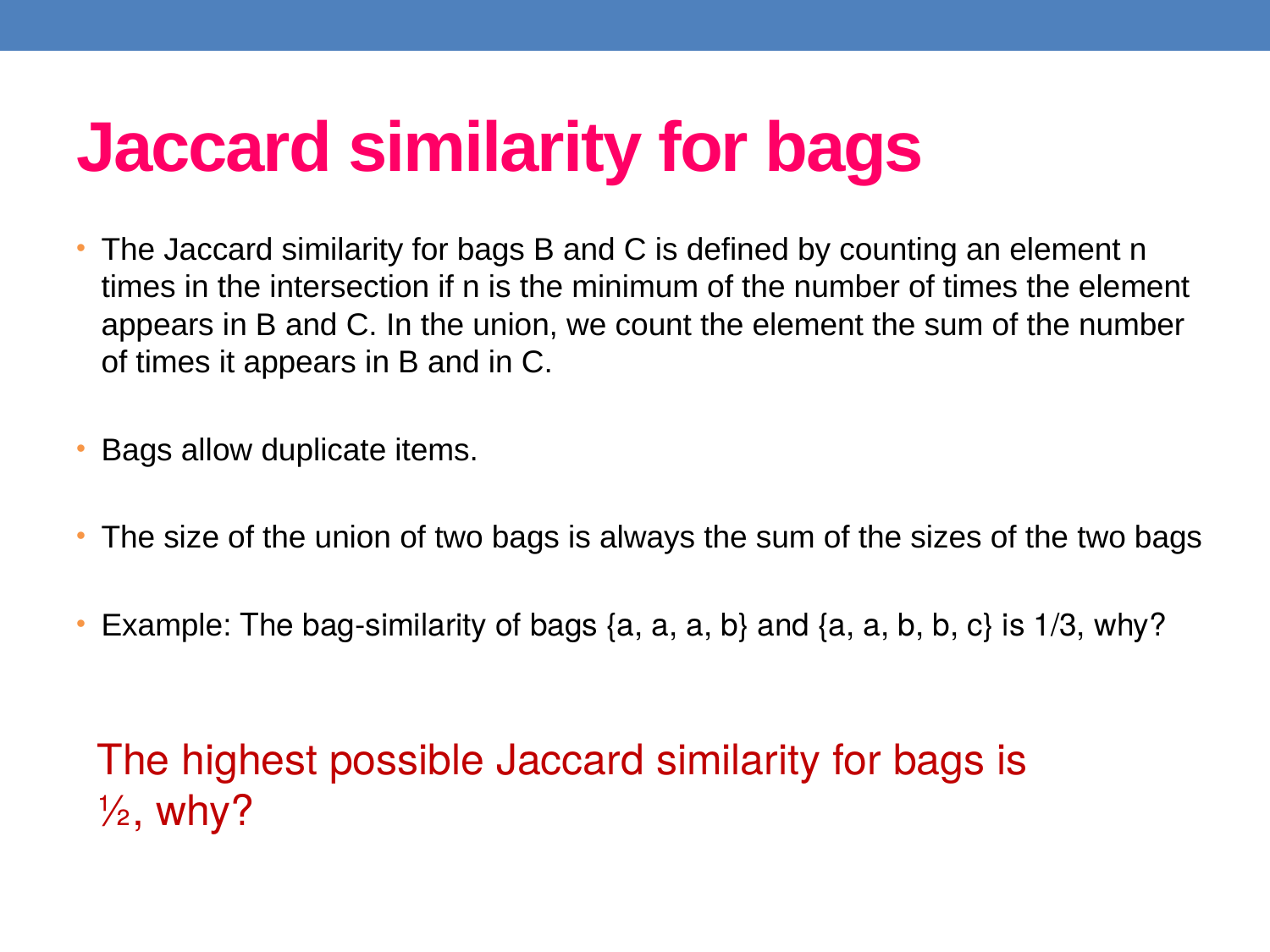

# Jaccard similarity for bags
The Jaccard similarity for bags B and C is defined by counting an element n times in the intersection if n is the minimum of the number of times the element appears in B and C. In the union, we count the element the sum of the number of times it appears in B and in C.

Bags allow duplicate items.

The size of the union of two bags is always the sum of the sizes of the two bags

Example: The bag-similarity of bags {a, a, a, b} and {a, a, b, b, c} is 1/3, why?

The highest possible Jaccard similarity for bags is ½, why?